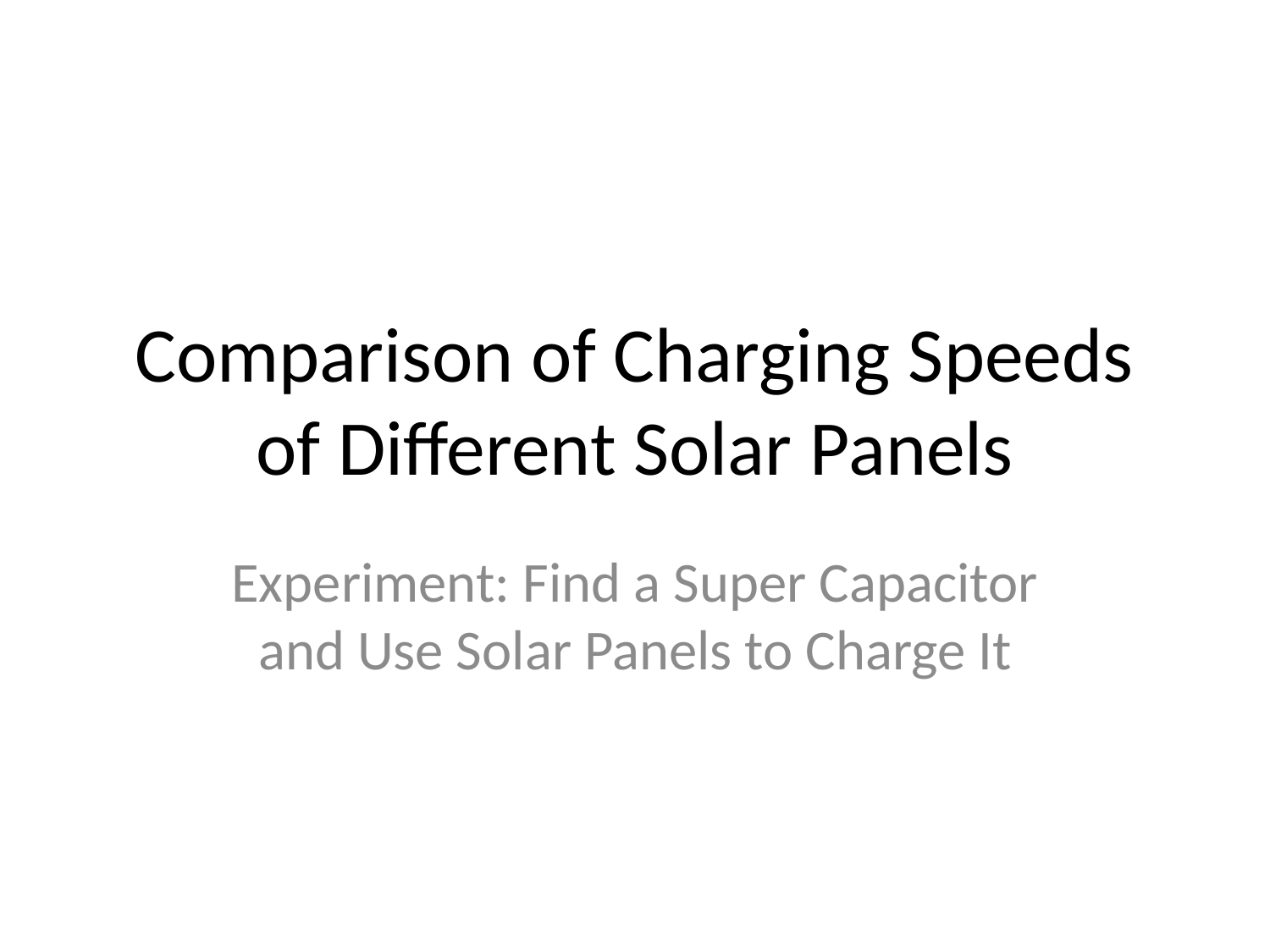

# Comparison of Charging Speeds of Different Solar Panels
Experiment: Find a Super Capacitor and Use Solar Panels to Charge It